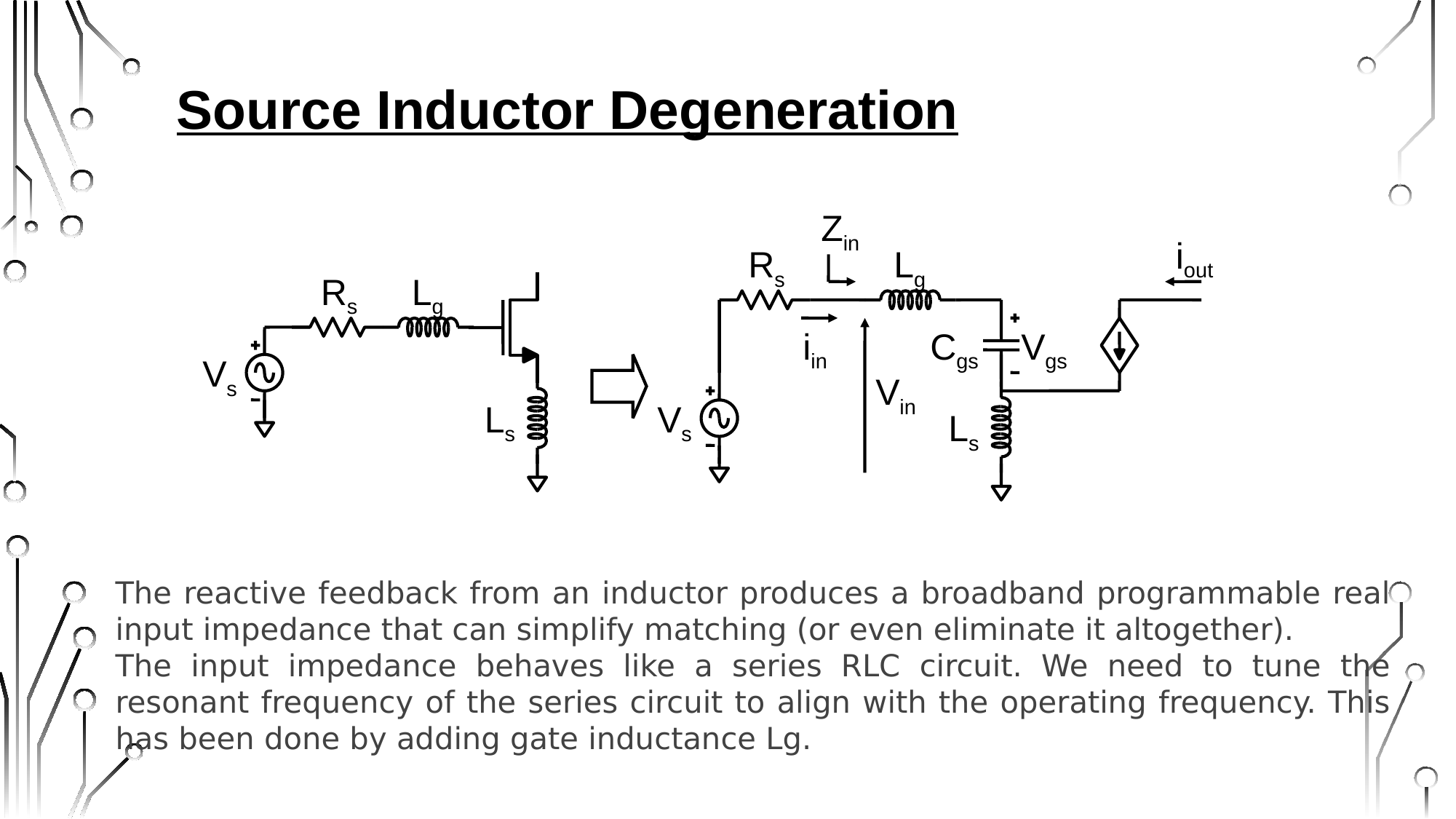

# Source Inductor Degeneration
Zin
iout
Rs
Lg

Rs
Lg

iin

Cgs
Vgs

Vs

Vin

Ls
Vs

Ls

The reactive feedback from an inductor produces a broadband programmable real input impedance that can simplify matching (or even eliminate it altogether).
The input impedance behaves like a series RLC circuit. We need to tune the resonant frequency of the series circuit to align with the operating frequency. This has been done by adding gate inductance Lg.